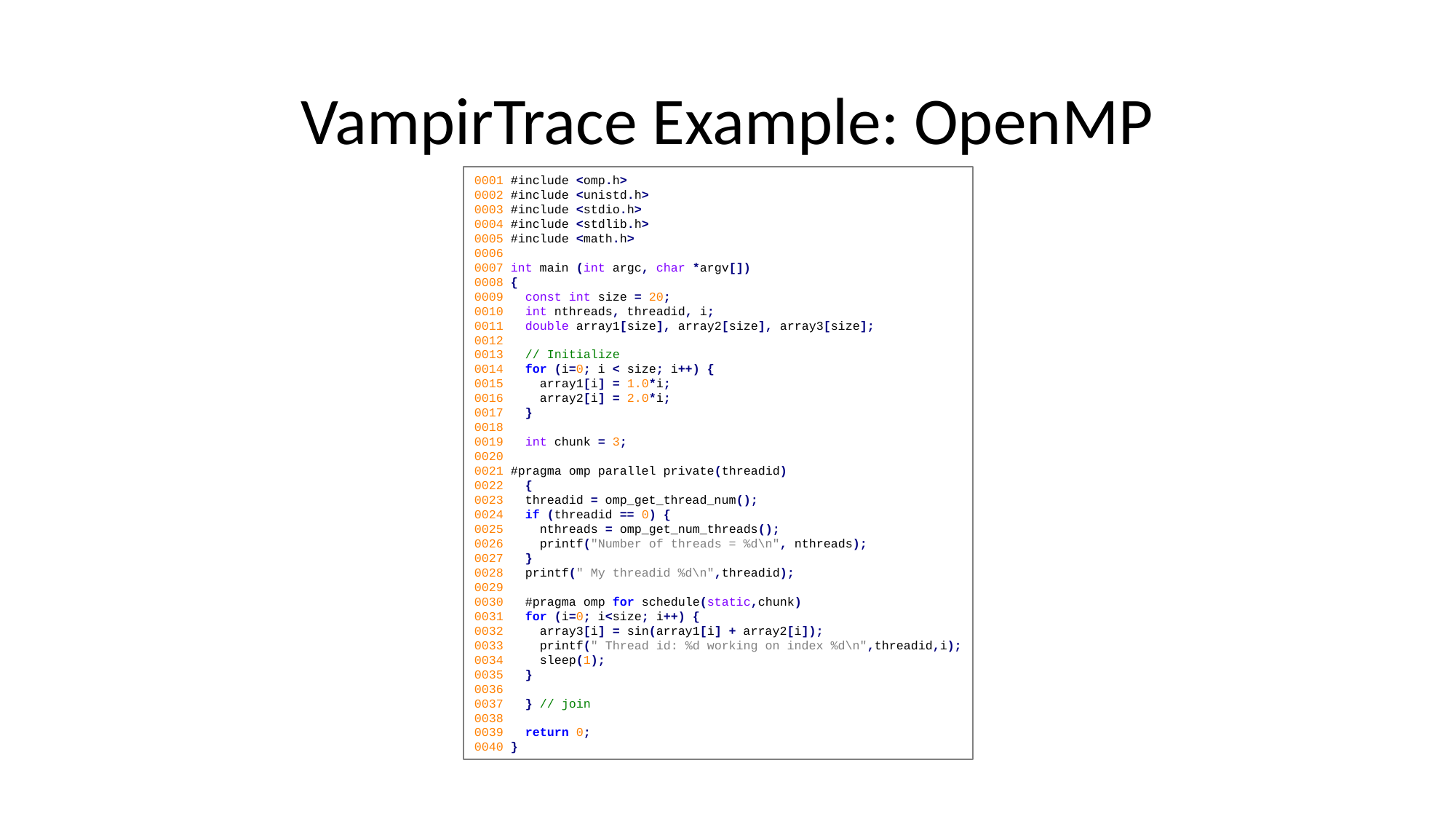

# VampirTrace Example: OpenMP
0001 #include <omp.h>
0002 #include <unistd.h>
0003 #include <stdio.h>
0004 #include <stdlib.h>
0005 #include <math.h>
0006
0007 int main (int argc, char *argv[])
0008 {
0009   const int size = 20;
0010   int nthreads, threadid, i;
0011   double array1[size], array2[size], array3[size];
0012
0013   // Initialize
0014   for (i=0; i < size; i++) {
0015     array1[i] = 1.0*i;
0016     array2[i] = 2.0*i;
0017   }
0018
0019   int chunk = 3;
0020
0021 #pragma omp parallel private(threadid)
0022   {
0023   threadid = omp_get_thread_num();
0024   if (threadid == 0) {
0025     nthreads = omp_get_num_threads();
0026     printf("Number of threads = %d\n", nthreads);
0027   }
0028   printf(" My threadid %d\n",threadid);
0029
0030   #pragma omp for schedule(static,chunk)
0031   for (i=0; i<size; i++) {
0032     array3[i] = sin(array1[i] + array2[i]);
0033     printf(" Thread id: %d working on index %d\n",threadid,i);
0034     sleep(1);
0035   }
0036
0037   } // join
0038
0039   return 0;
0040 }